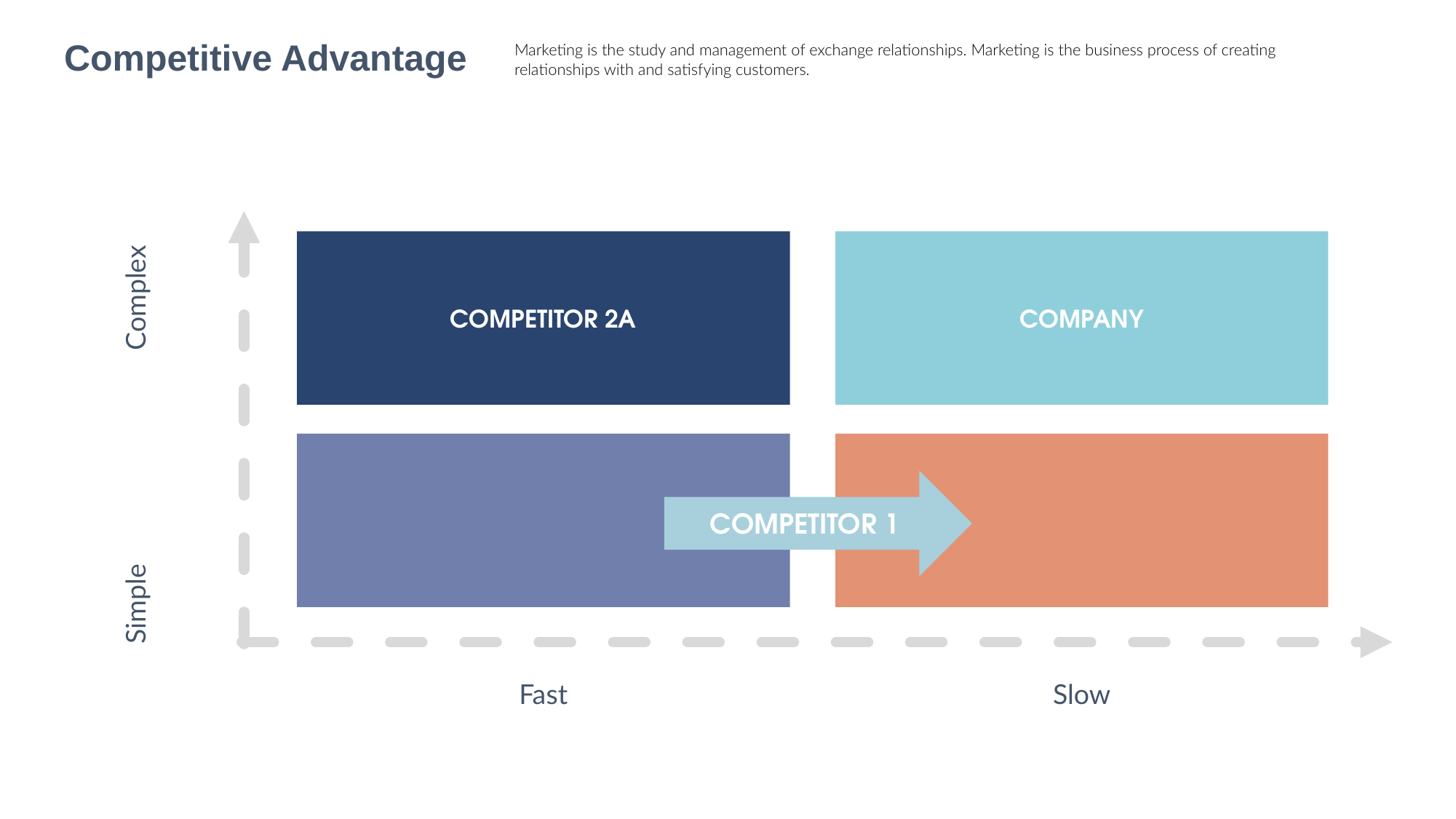

Competitive Advantage
Marketing is the study and management of exchange relationships. Marketing is the business process of creating relationships with and satisfying customers.
COMPETITOR 2A
COMPANY
Complex

COMPETITOR 1
Simple
Fast
Slow